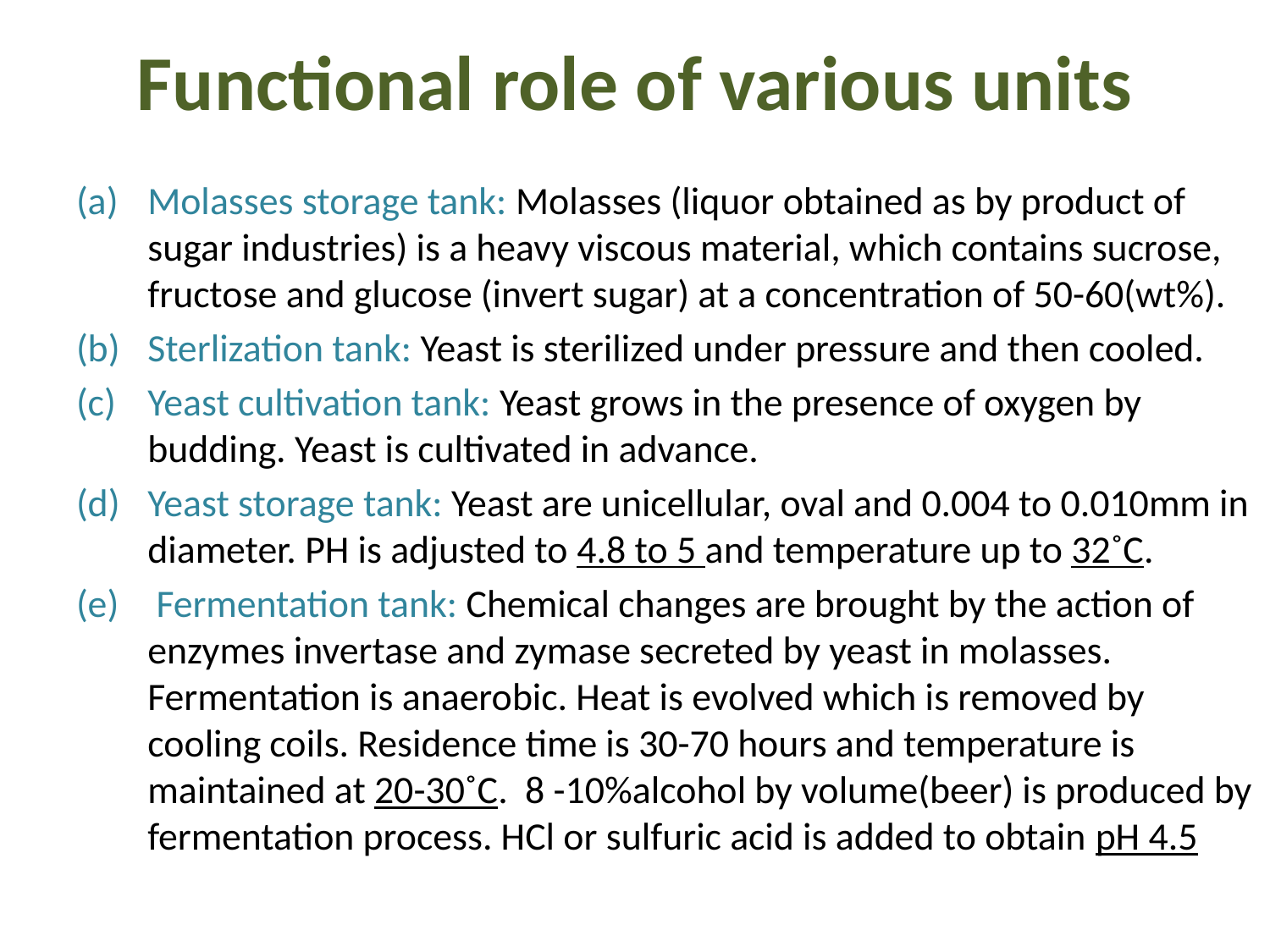

# Functional role of various units
Molasses storage tank: Molasses (liquor obtained as by product of sugar industries) is a heavy viscous material, which contains sucrose, fructose and glucose (invert sugar) at a concentration of 50-60(wt%).
Sterlization tank: Yeast is sterilized under pressure and then cooled.
Yeast cultivation tank: Yeast grows in the presence of oxygen by budding. Yeast is cultivated in advance.
Yeast storage tank: Yeast are unicellular, oval and 0.004 to 0.010mm in diameter. PH is adjusted to 4.8 to 5 and temperature up to 32˚C.
 Fermentation tank: Chemical changes are brought by the action of enzymes invertase and zymase secreted by yeast in molasses. Fermentation is anaerobic. Heat is evolved which is removed by cooling coils. Residence time is 30-70 hours and temperature is maintained at 20-30˚C.  8 -10%alcohol by volume(beer) is produced by fermentation process. HCl or sulfuric acid is added to obtain pH 4.5